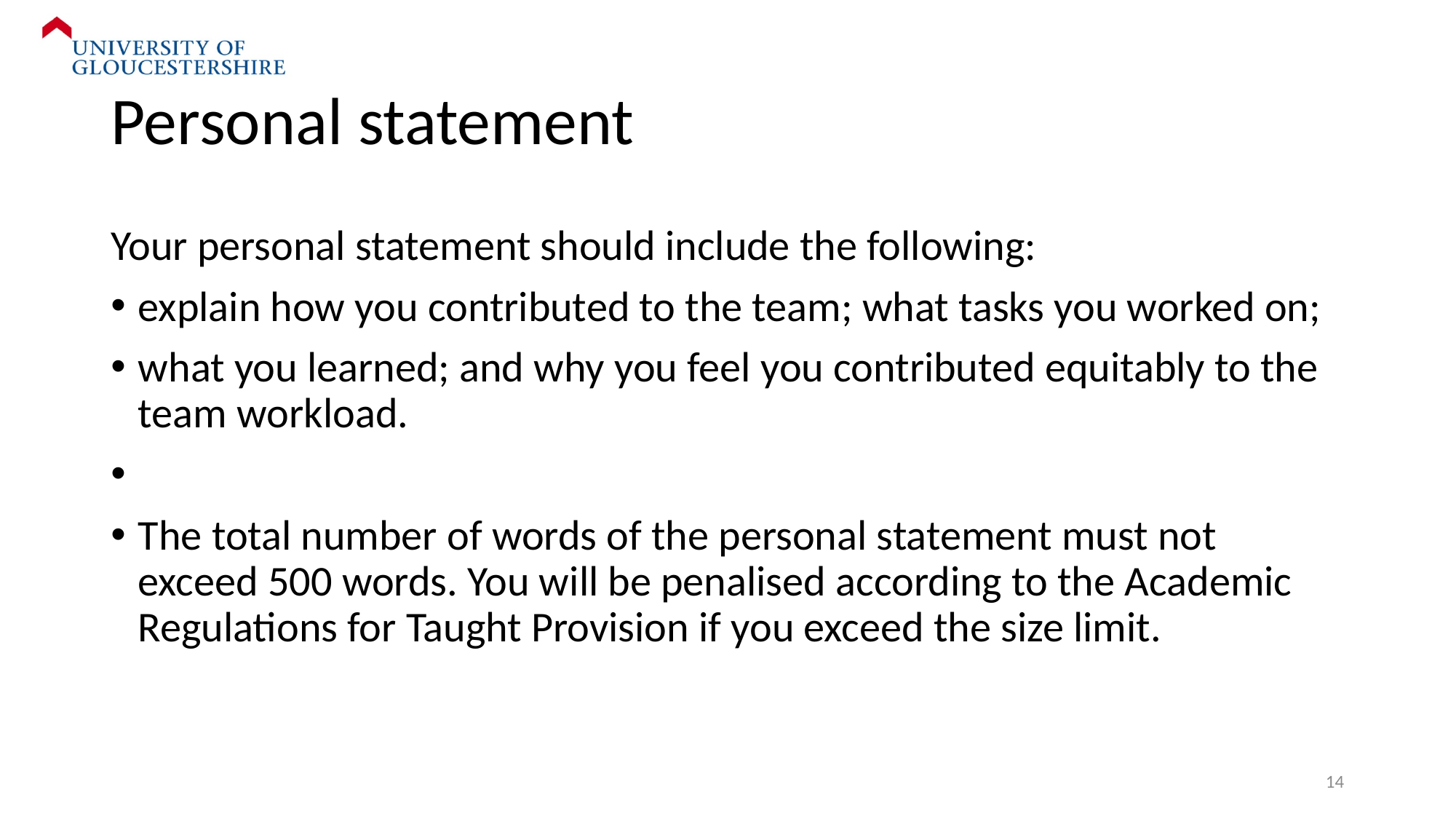

# Personal statement
Your personal statement should include the following:
explain how you contributed to the team; what tasks you worked on;
what you learned; and why you feel you contributed equitably to the team workload.

The total number of words of the personal statement must not exceed 500 words. You will be penalised according to the Academic Regulations for Taught Provision if you exceed the size limit.

14